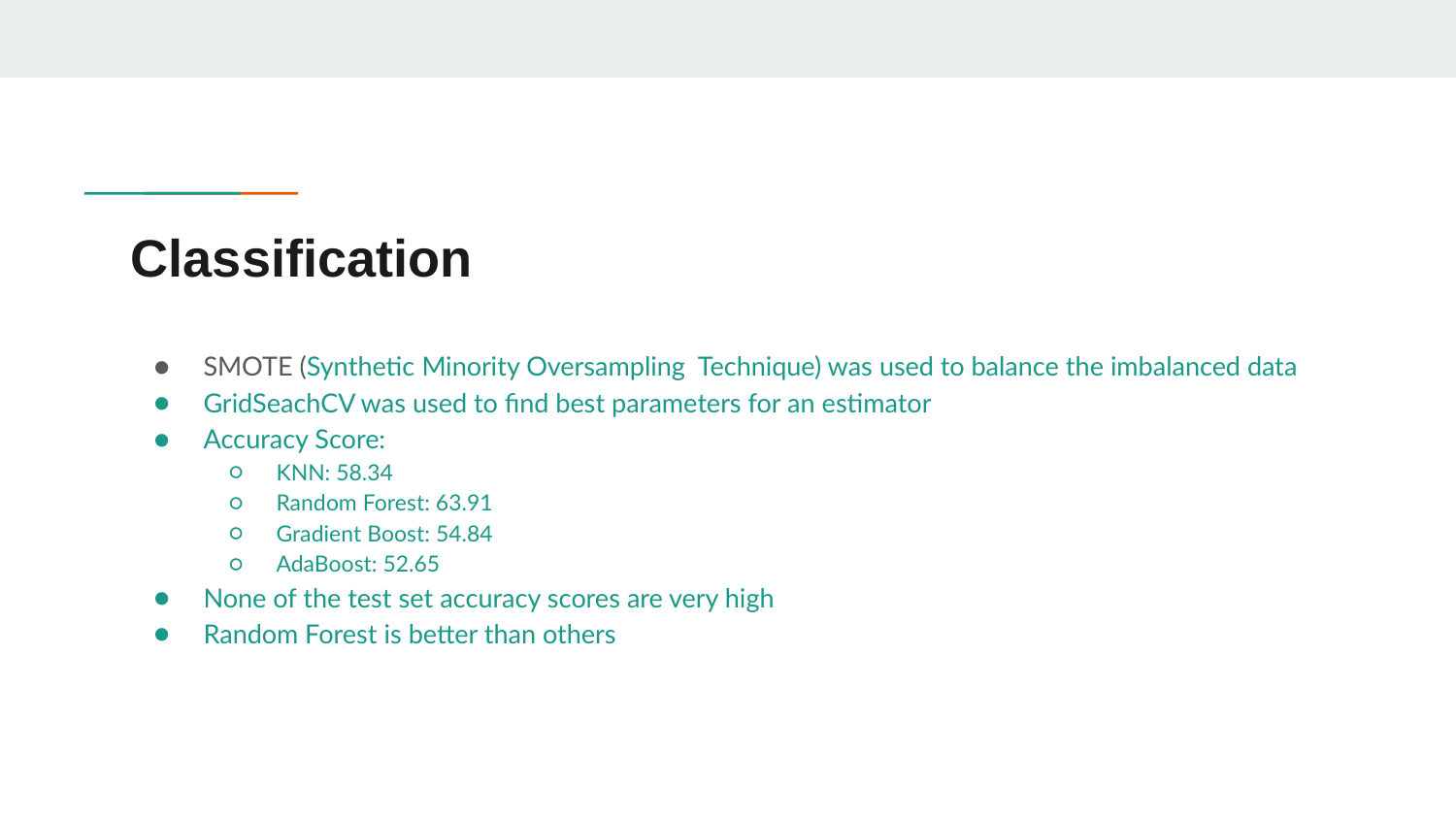

# Classification
SMOTE (Synthetic Minority Oversampling  Technique) was used to balance the imbalanced data
GridSeachCV was used to find best parameters for an estimator
Accuracy Score:
KNN: 58.34
Random Forest: 63.91
Gradient Boost: 54.84
AdaBoost: 52.65
None of the test set accuracy scores are very high
Random Forest is better than others